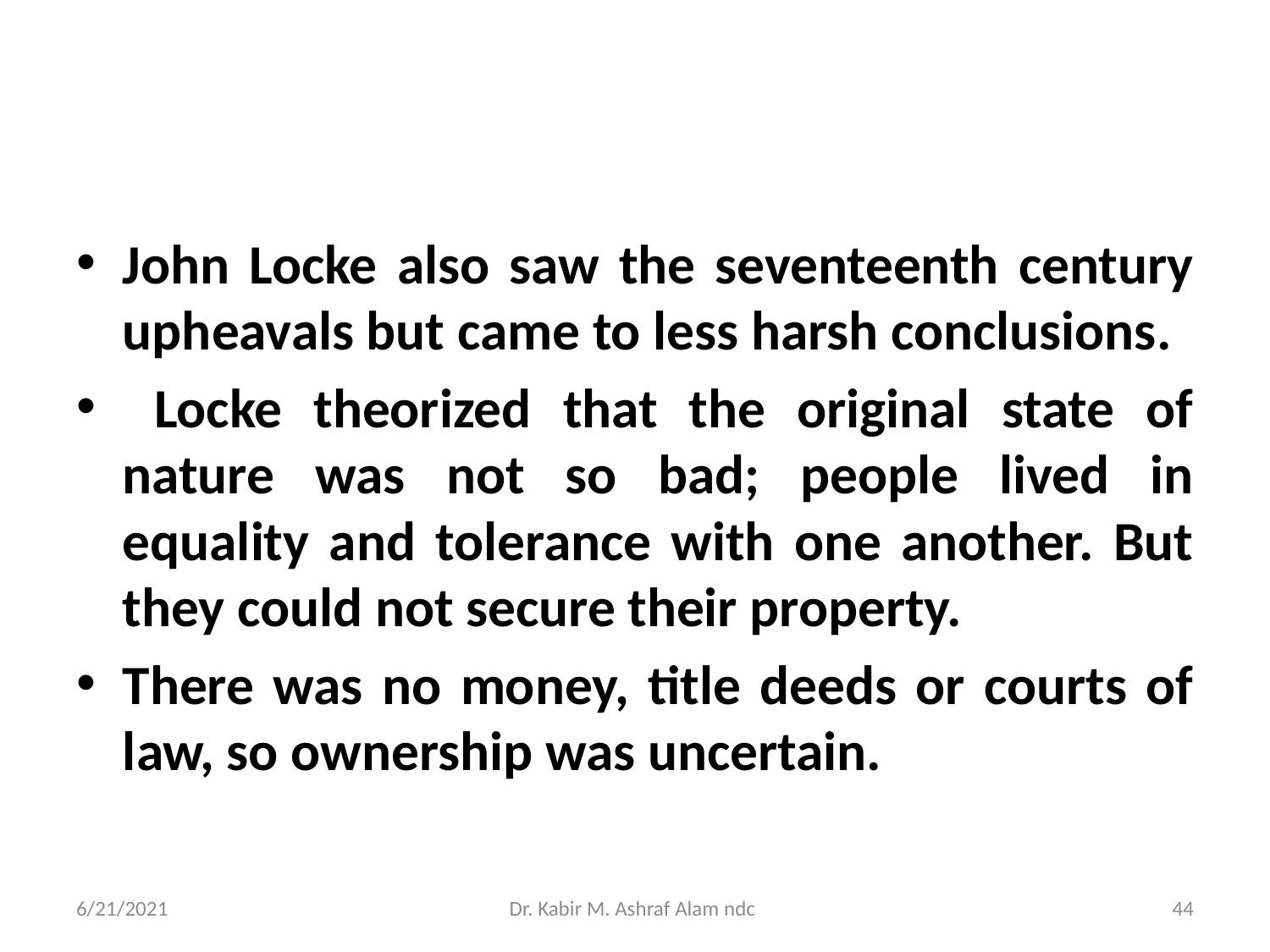

#
John Locke also saw the seventeenth century upheavals but came to less harsh conclusions.
 Locke theorized that the original state of nature was not so bad; people lived in equality and tolerance with one another. But they could not secure their property.
There was no money, title deeds or courts of law, so ownership was uncertain.
6/21/2021
Dr. Kabir M. Ashraf Alam ndc
44